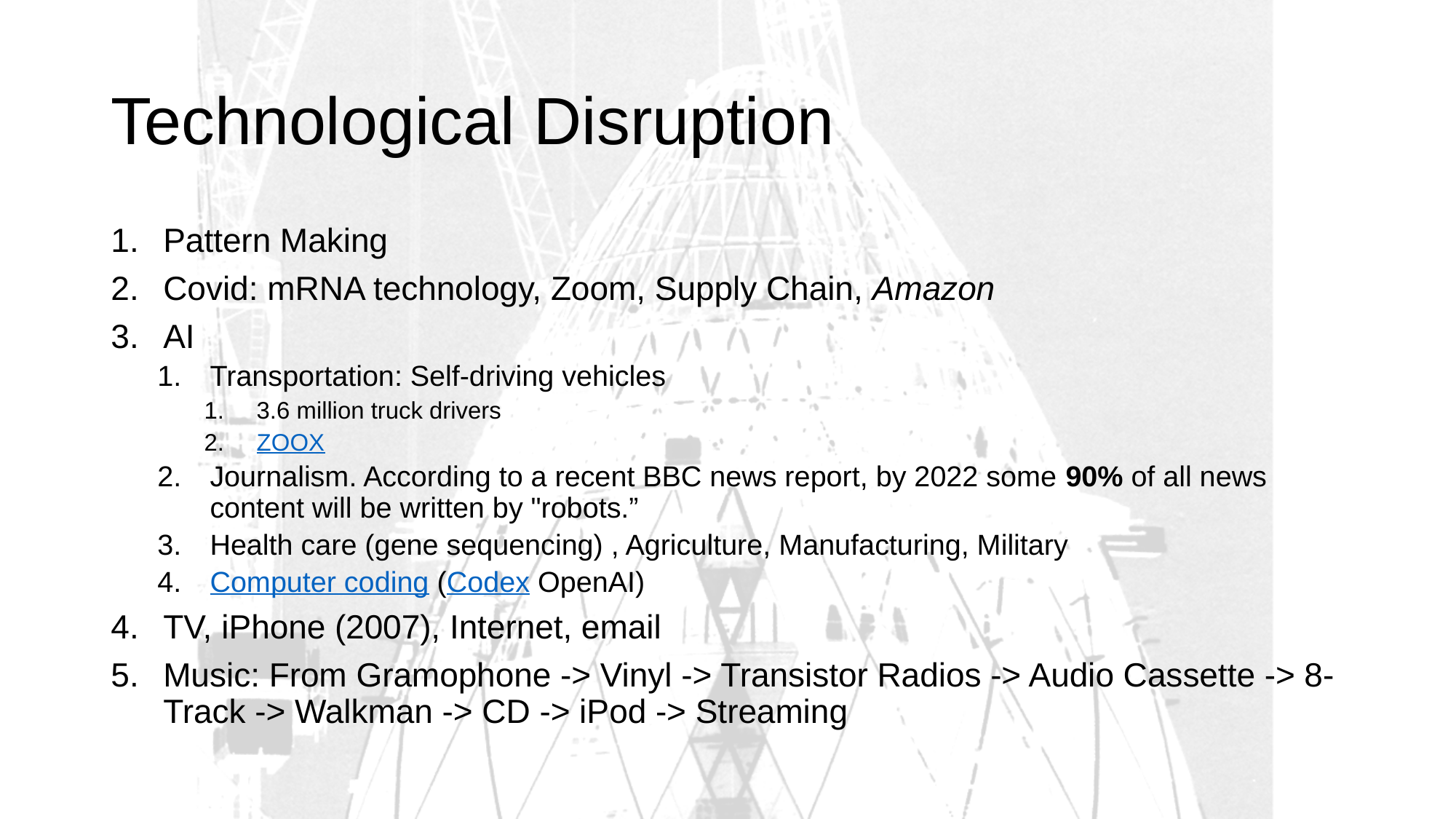

# Technological Disruption
Pattern Making
Covid: mRNA technology, Zoom, Supply Chain, Amazon
AI
Transportation: Self-driving vehicles
3.6 million truck drivers
ZOOX
Journalism. According to a recent BBC news report, by 2022 some 90% of all news content will be written by "robots.”
Health care (gene sequencing) , Agriculture, Manufacturing, Military
Computer coding (Codex OpenAI)
TV, iPhone (2007), Internet, email
Music: From Gramophone -> Vinyl -> Transistor Radios -> Audio Cassette -> 8-Track -> Walkman -> CD -> iPod -> Streaming